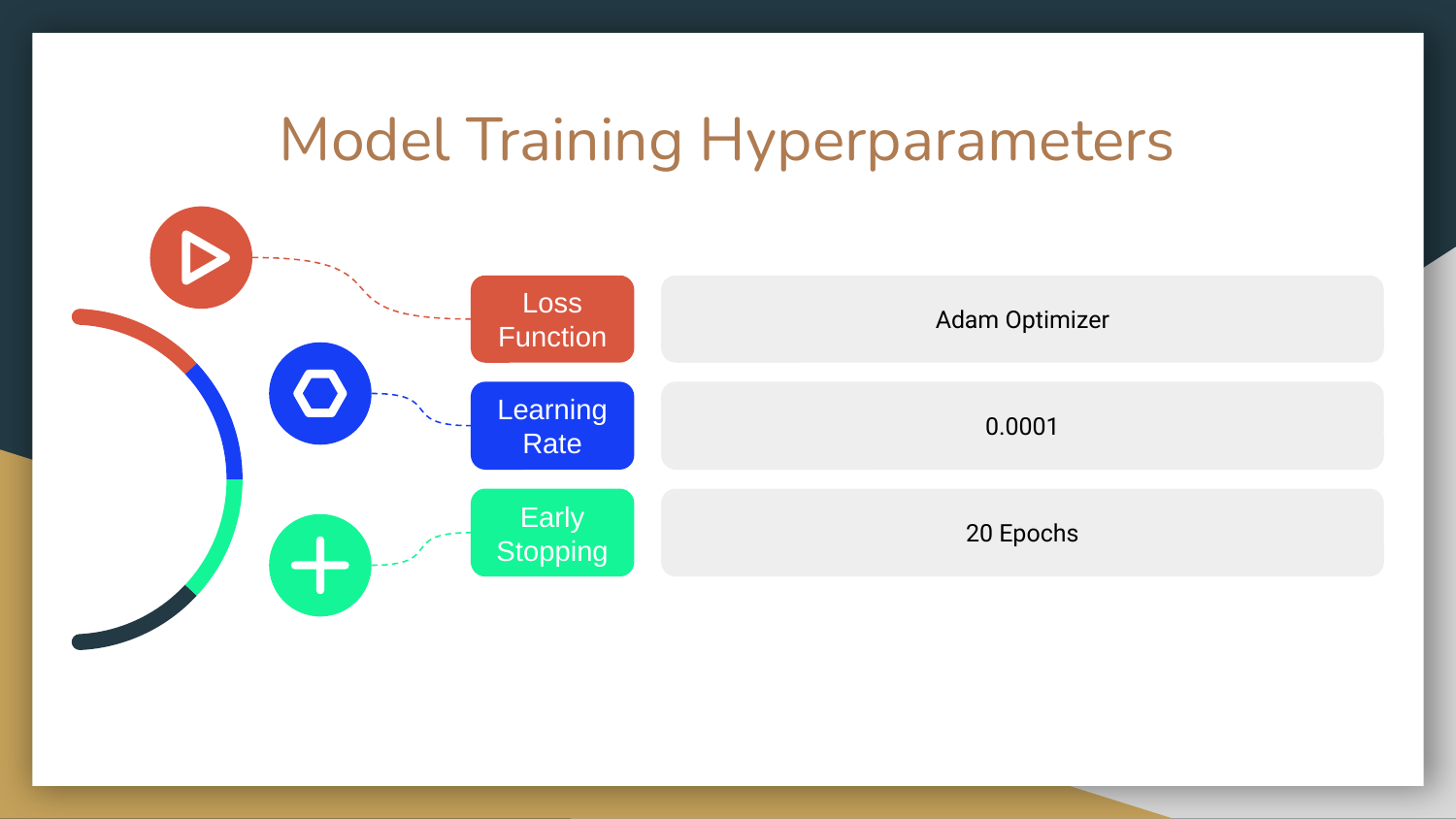

# Model Training Hyperparameters

Loss Function
Adam Optimizer

0.0001
Learning Rate
20 Epochs
Early Stopping